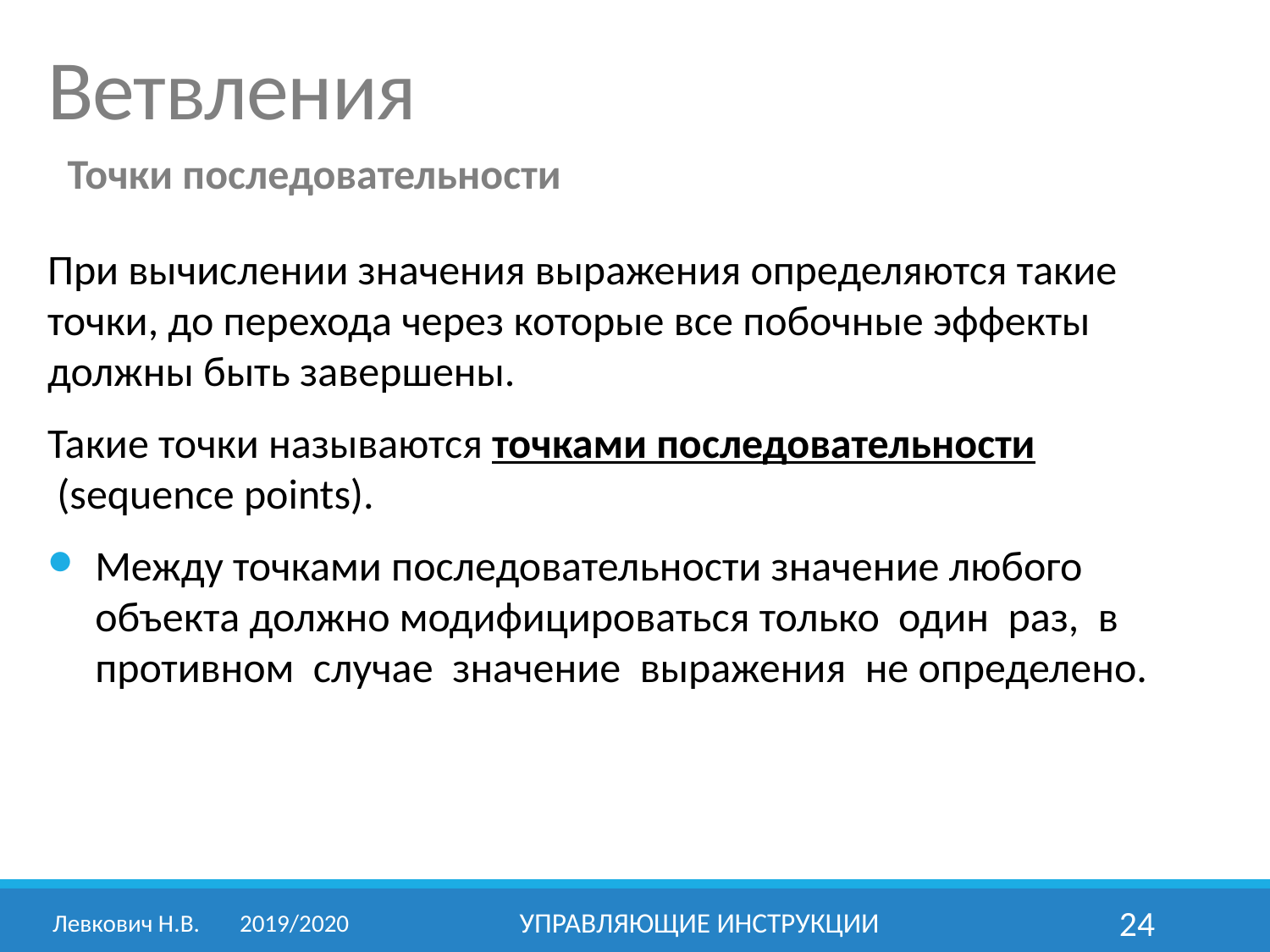

Ветвления
Точки последовательности
При вычислении значения выражения определяются такие точки, до перехода через которые все побочные эффекты должны быть завершены.
Такие точки называются точками последовательности
 (sequence points).
Между точками последовательности значение любого объекта должно модифицироваться только  один  раз,  в  противном  случае  значение  выражения  не определено.
Левкович Н.В.	2019/2020
Управляющие инструкции
24